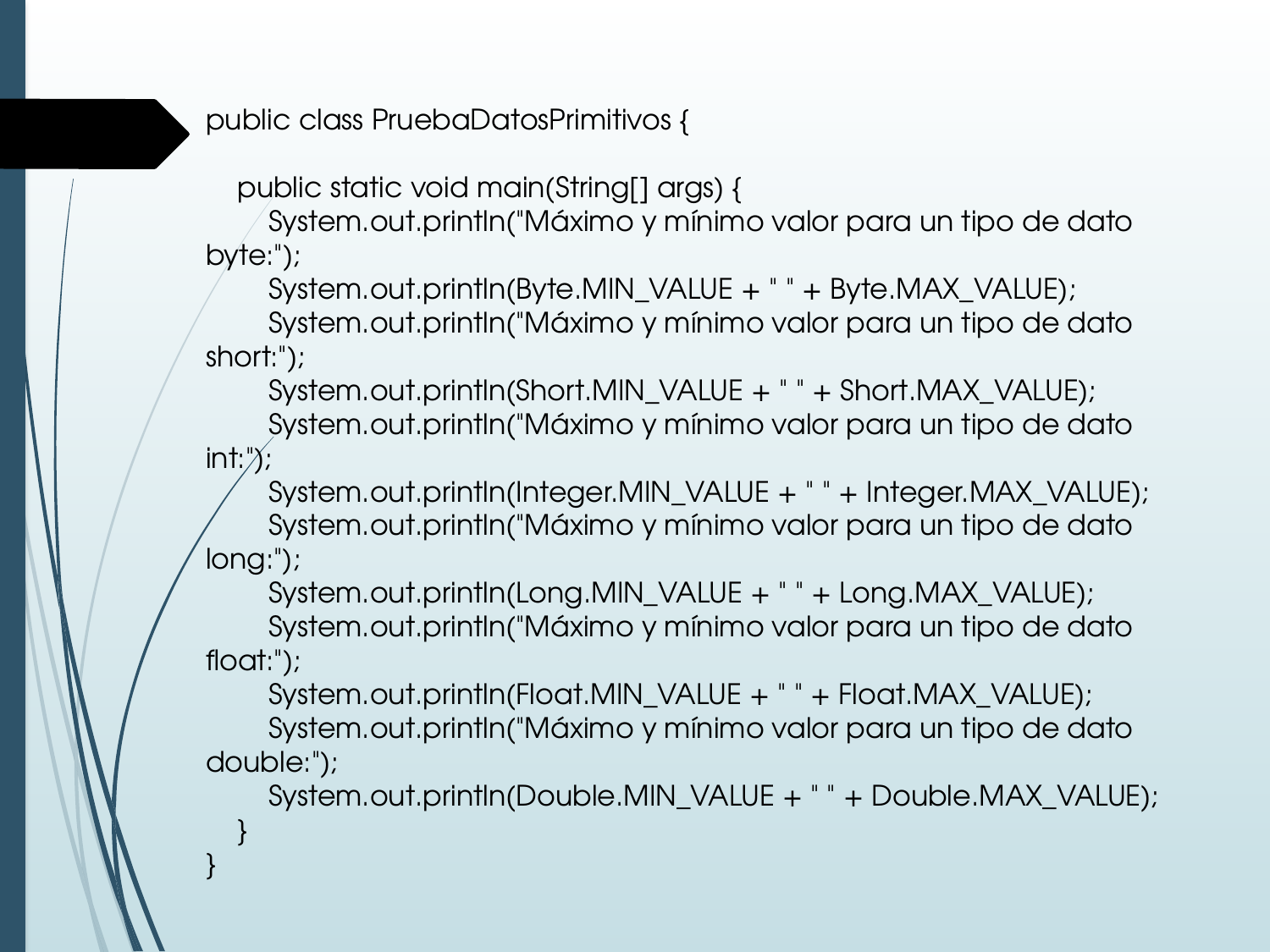

public class PruebaDatosPrimitivos {

    public static void main(String[] args) {
        System.out.println("Máximo y mínimo valor para un tipo de dato byte:");
        System.out.println(Byte.MIN_VALUE + " " + Byte.MAX_VALUE);
        System.out.println("Máximo y mínimo valor para un tipo de dato short:");
        System.out.println(Short.MIN_VALUE + " " + Short.MAX_VALUE);
        System.out.println("Máximo y mínimo valor para un tipo de dato int:");
        System.out.println(Integer.MIN_VALUE + " " + Integer.MAX_VALUE);
        System.out.println("Máximo y mínimo valor para un tipo de dato long:");
        System.out.println(Long.MIN_VALUE + " " + Long.MAX_VALUE);
        System.out.println("Máximo y mínimo valor para un tipo de dato float:");
        System.out.println(Float.MIN_VALUE + " " + Float.MAX_VALUE);
        System.out.println("Máximo y mínimo valor para un tipo de dato double:");
        System.out.println(Double.MIN_VALUE + " " + Double.MAX_VALUE);
    }
}